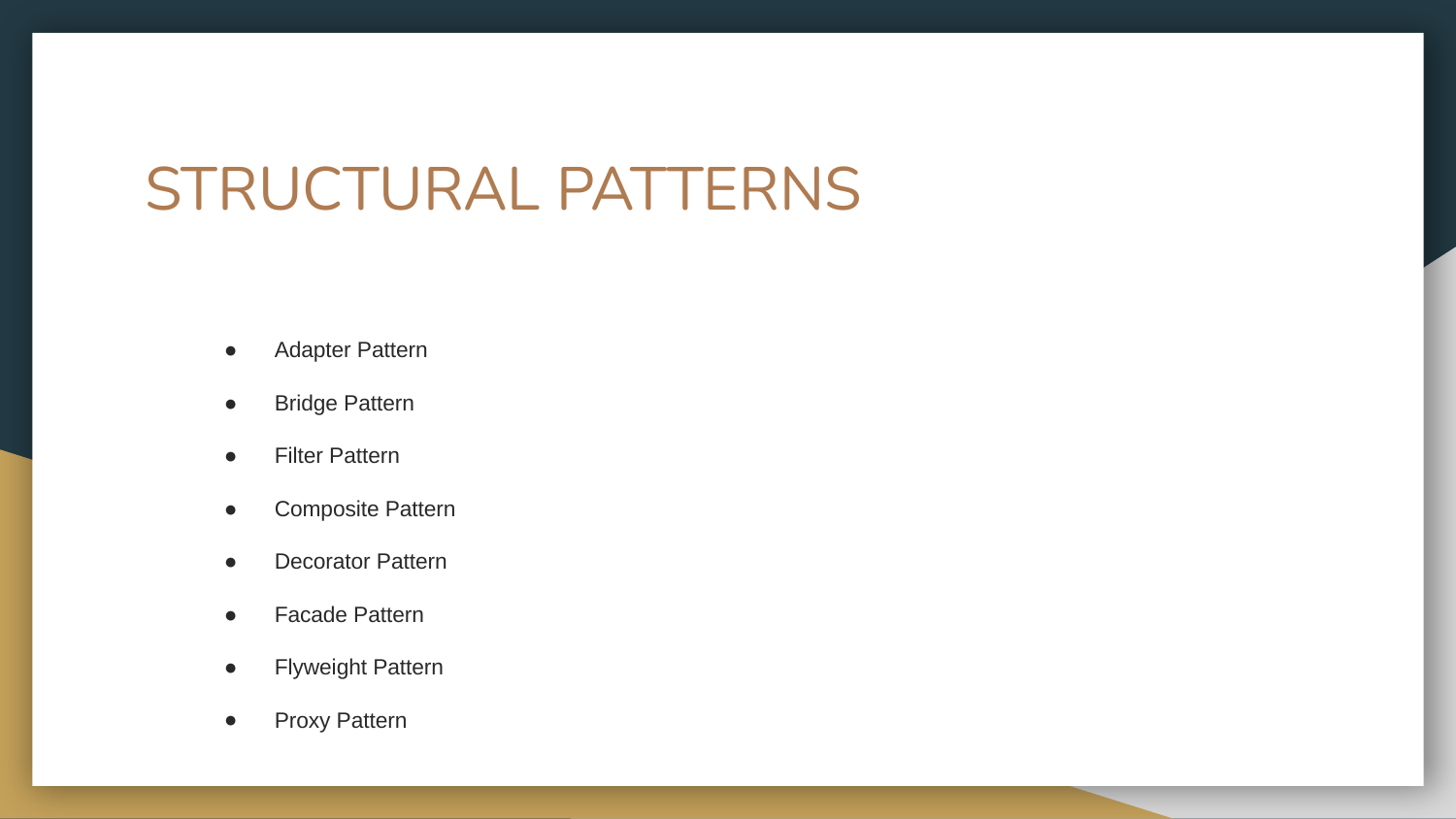

# STRUCTURAL PATTERNS
Adapter Pattern
Bridge Pattern
Filter Pattern
Composite Pattern
Decorator Pattern
Facade Pattern
Flyweight Pattern
Proxy Pattern